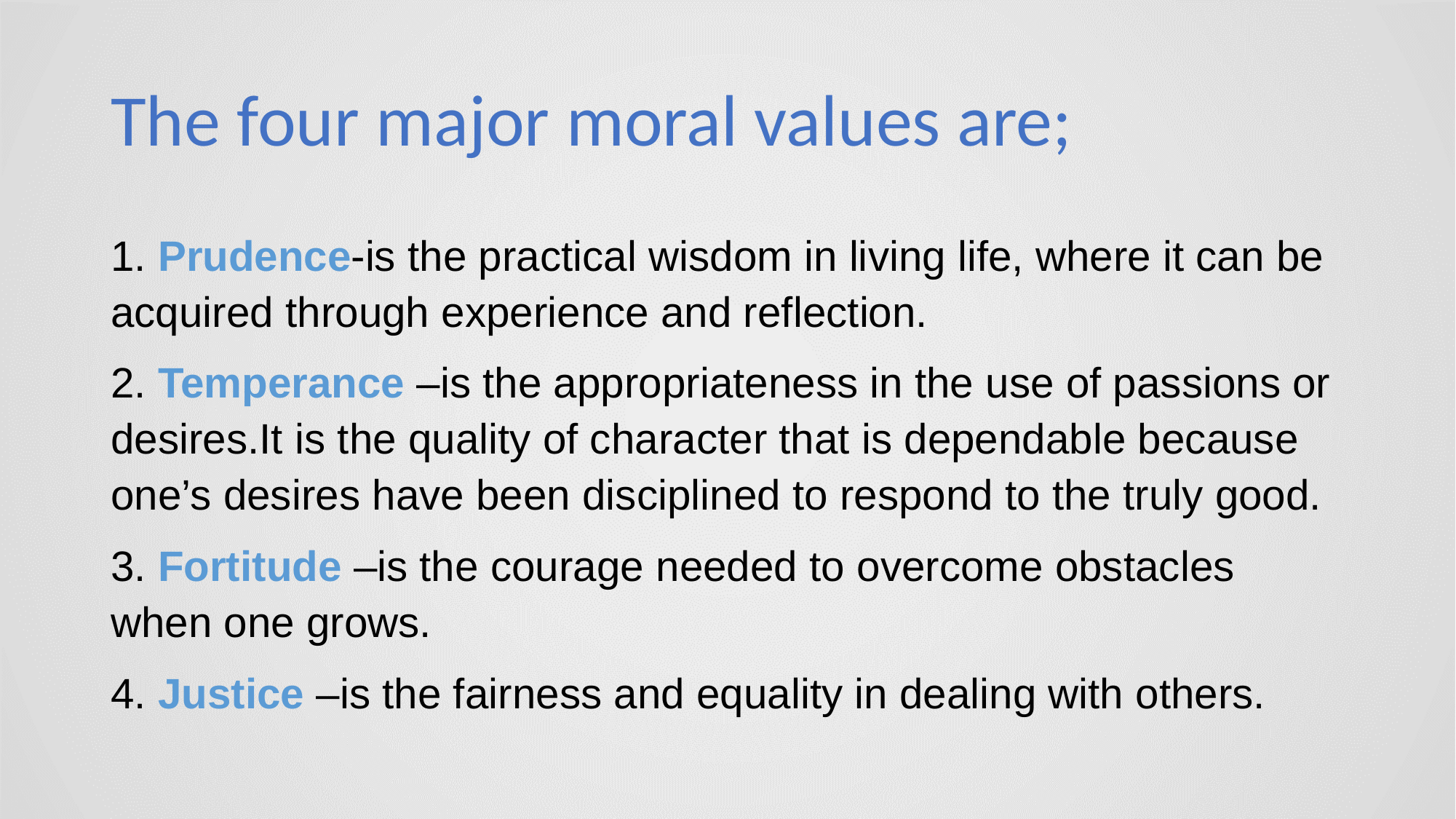

# The four major moral values are;
1. Prudence-is the practical wisdom in living life, where it can be acquired through experience and reflection.
2. Temperance –is the appropriateness in the use of passions or desires.It is the quality of character that is dependable because one’s desires have been disciplined to respond to the truly good.
3. Fortitude –is the courage needed to overcome obstacles when one grows.
4. Justice –is the fairness and equality in dealing with others.